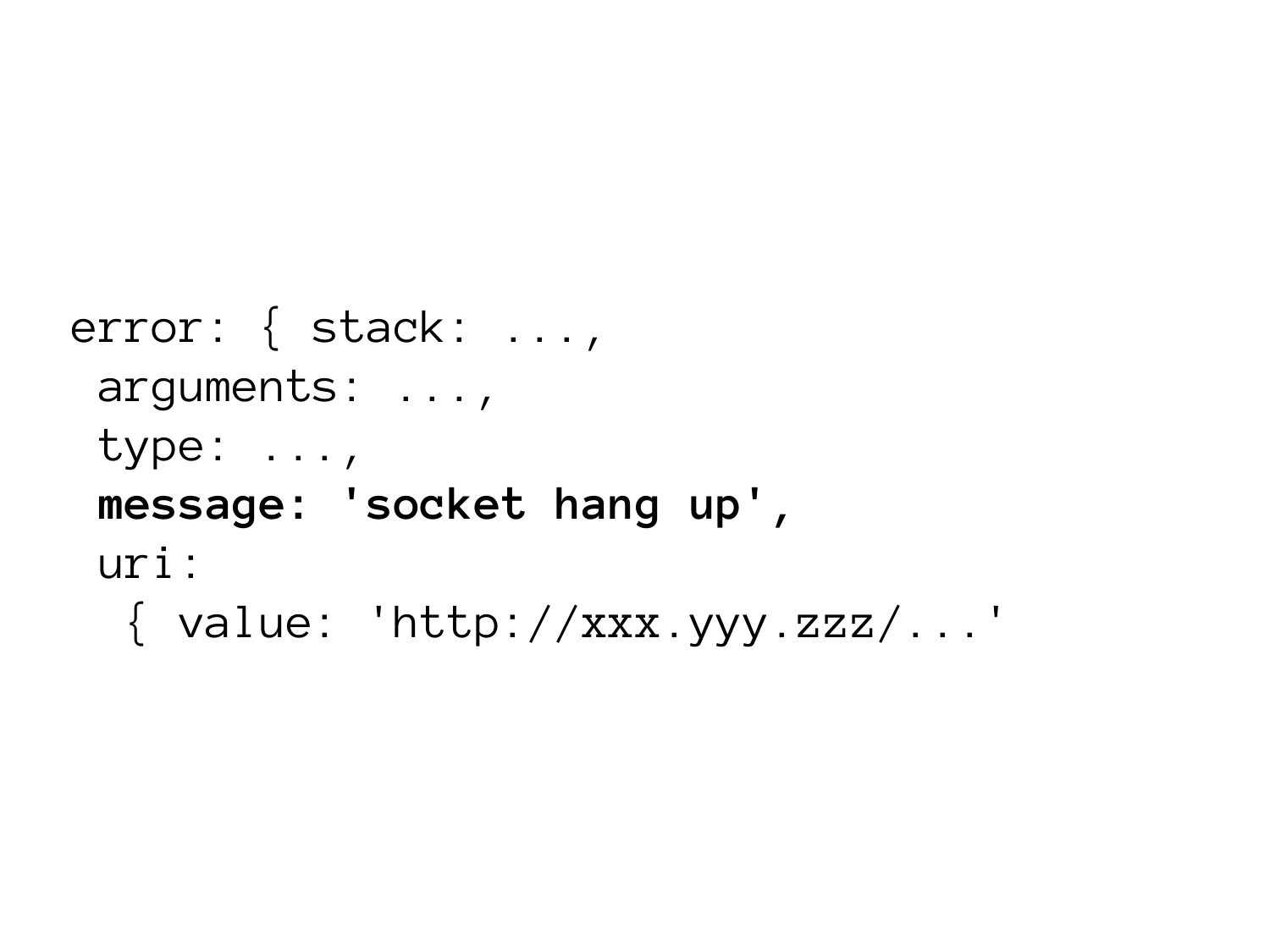

error: { stack: ...,
 arguments: ...,
 type: ...,
 message: 'socket hang up',
 uri:
  { value: 'http://xxx.yyy.zzz/...'